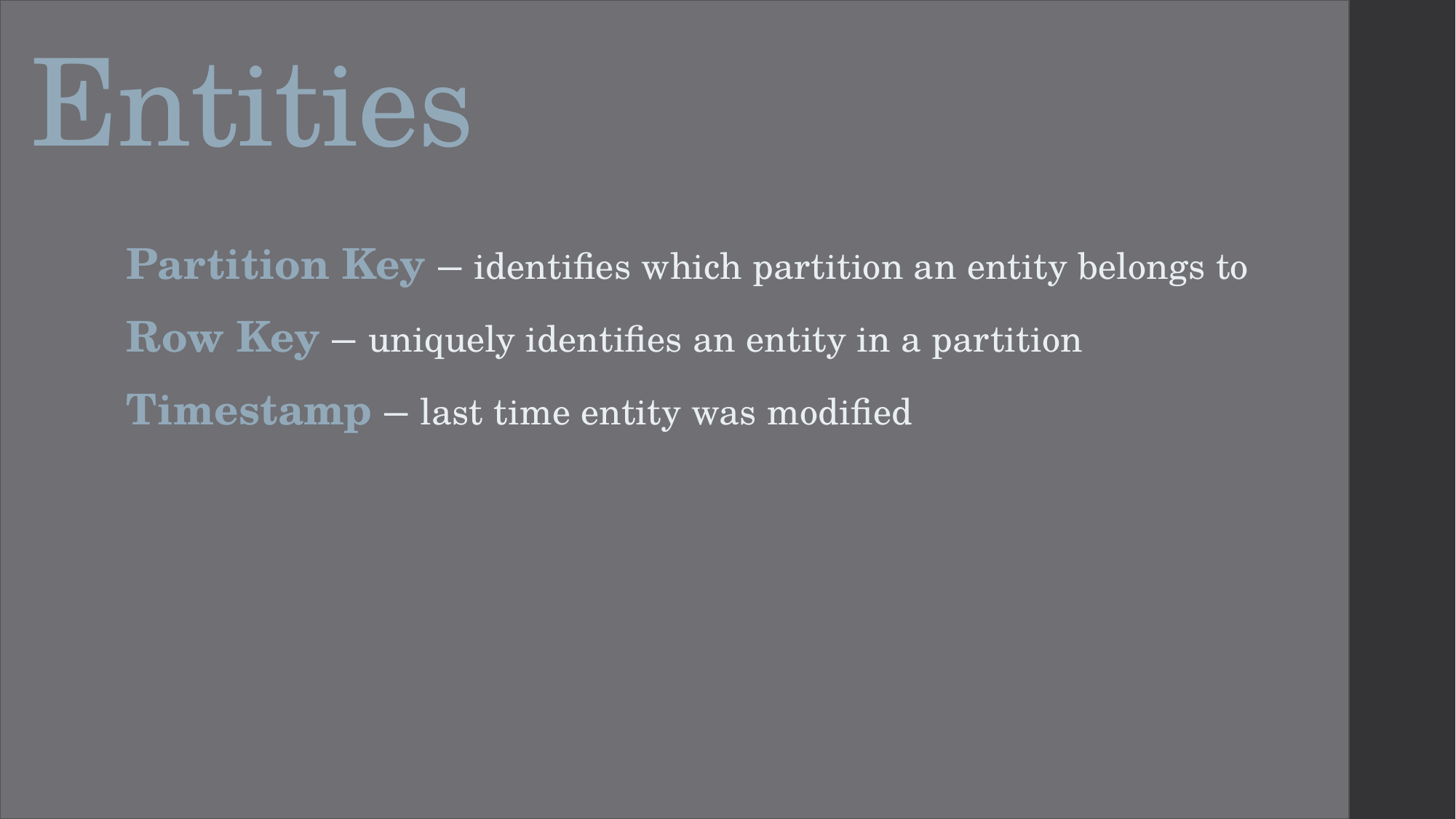

# Entities
Partition Key – identifies which partition an entity belongs to
Row Key – uniquely identifies an entity in a partition
Timestamp – last time entity was modified